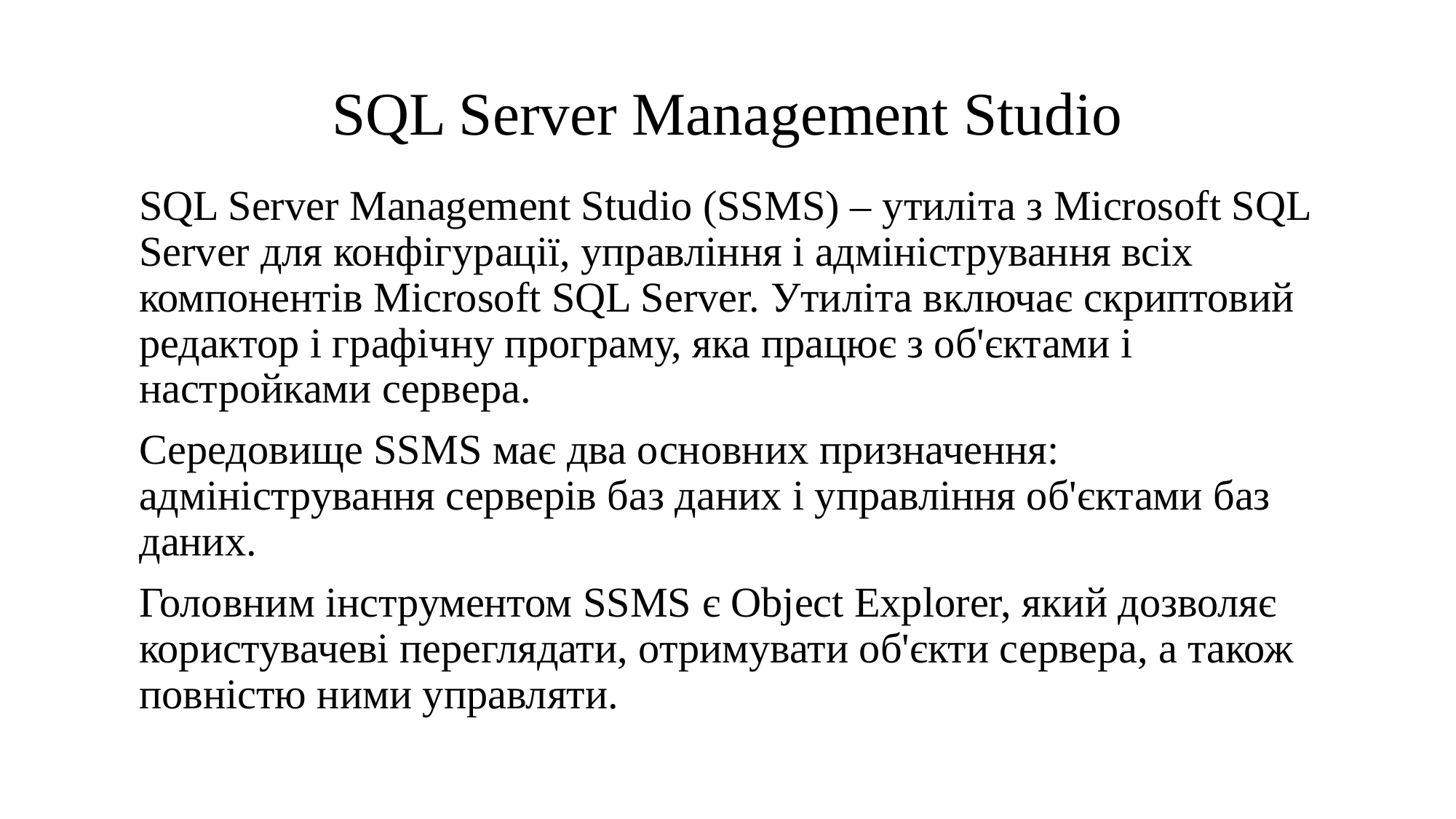

# SQL Server Management Studio
SQL Server Management Studio (SSMS) – утиліта з Microsoft SQL Server для конфігурації, управління і адміністрування всіх компонентів Microsoft SQL Server. Утиліта включає скриптовий редактор і графічну програму, яка працює з об'єктами і настройками сервера.
Середовище SSMS має два основних призначення: адміністрування серверів баз даних і управління об'єктами баз даних.
Головним інструментом SSMS є Object Explorer, який дозволяє користувачеві переглядати, отримувати об'єкти сервера, а також повністю ними управляти.